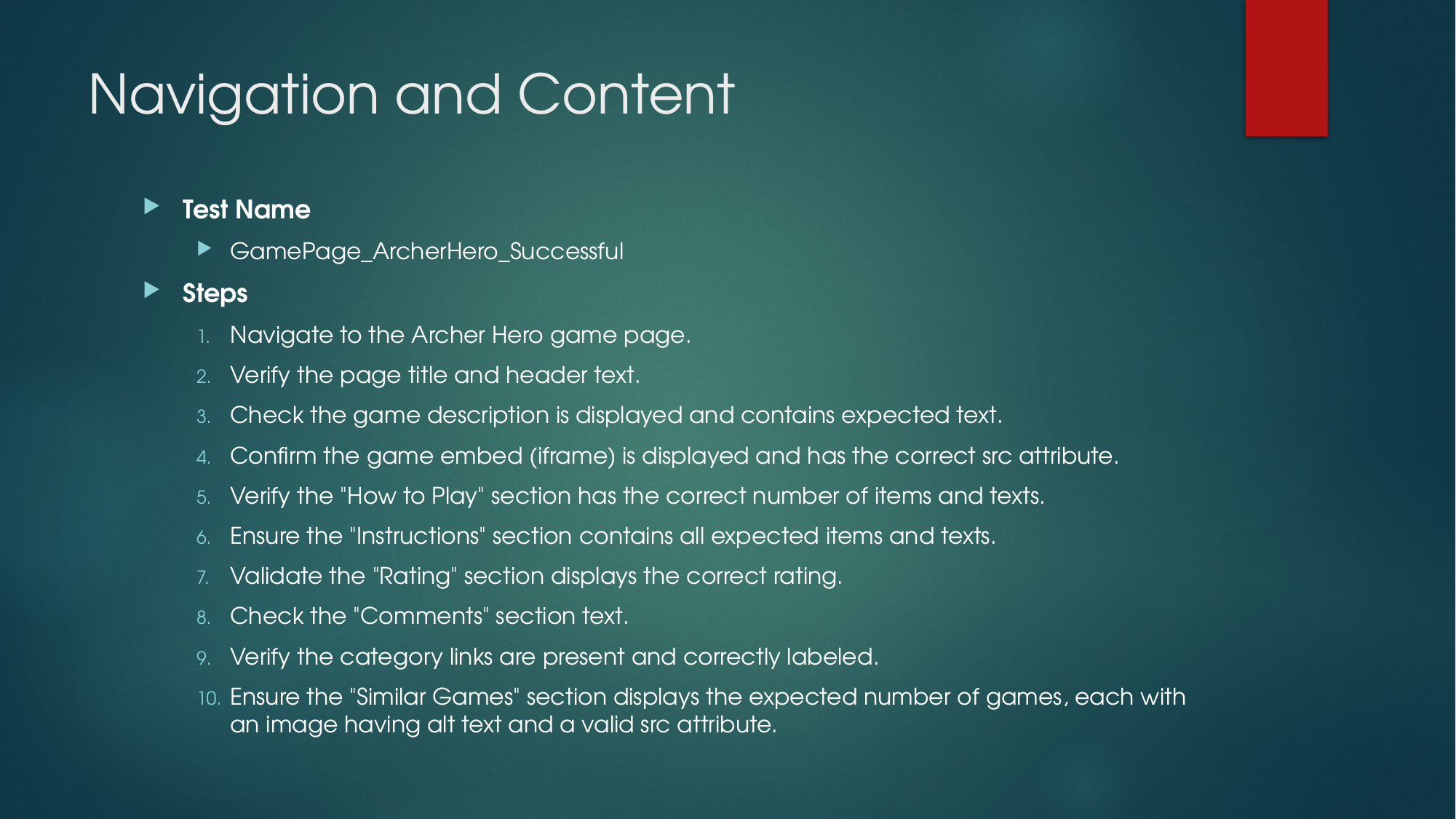

# Navigation and Content
Test Name
GamePage_ArcherHero_Successful
Steps
Navigate to the Archer Hero game page.
Verify the page title and header text.
Check the game description is displayed and contains expected text.
Confirm the game embed (iframe) is displayed and has the correct src attribute.
Verify the "How to Play" section has the correct number of items and texts.
Ensure the "Instructions" section contains all expected items and texts.
Validate the "Rating" section displays the correct rating.
Check the "Comments" section text.
Verify the category links are present and correctly labeled.
Ensure the "Similar Games" section displays the expected number of games, each with an image having alt text and a valid src attribute.